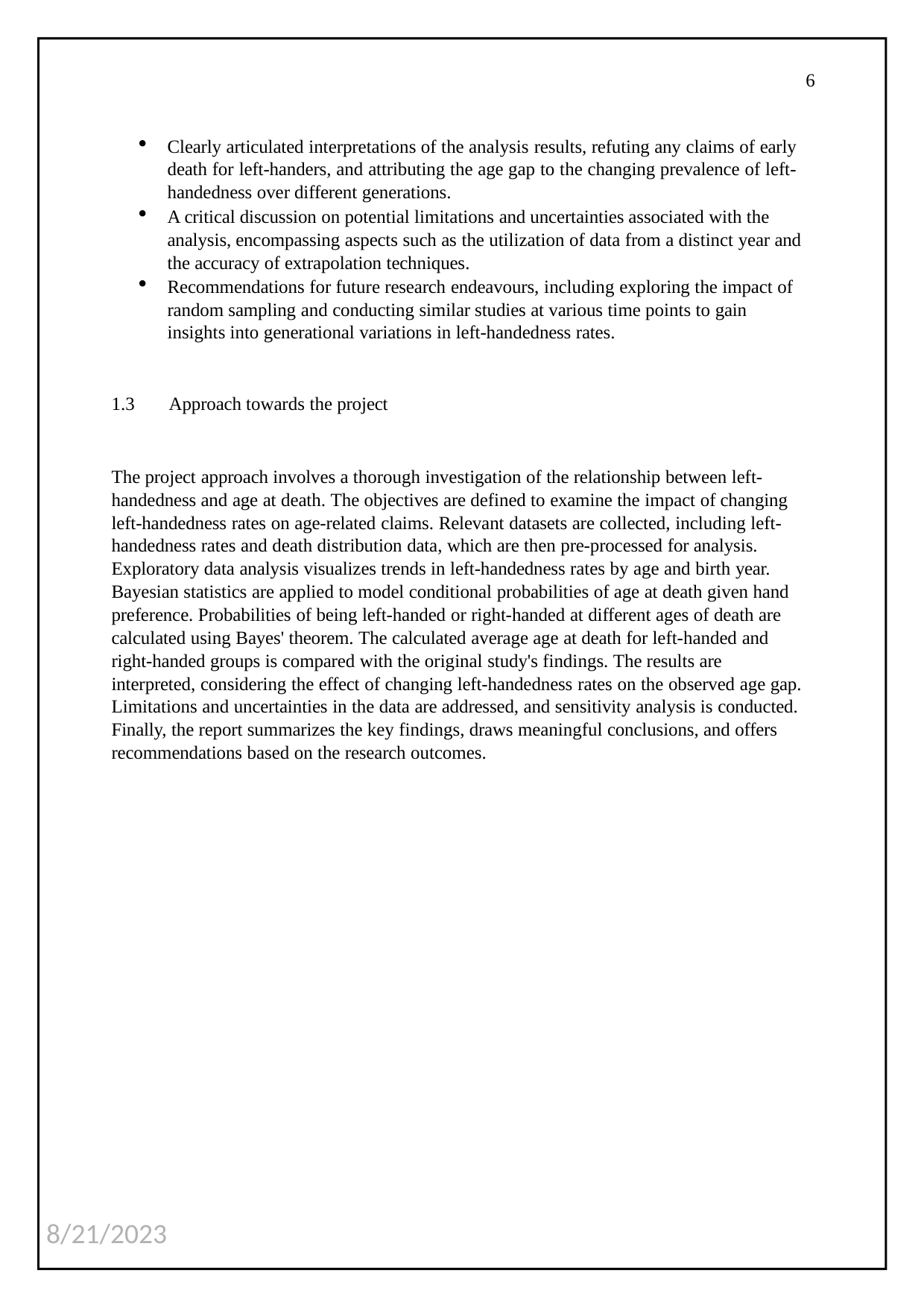

6

Clearly articulated interpretations of the analysis results, refuting any claims of early  death for left-handers, and attributing the age gap to the changing prevalence of left-  handedness over different generations.
A critical discussion on potential limitations and uncertainties associated with the  analysis, encompassing aspects such as the utilization of data from a distinct year and  the accuracy of extrapolation techniques.
Recommendations for future research endeavours, including exploring the impact of  random sampling and conducting similar studies at various time points to gain  insights into generational variations in left-handedness rates.

1.3	Approach towards the project

The project approach involves a thorough investigation of the relationship between left-  handedness and age at death. The objectives are defined to examine the impact of changing  left-handedness rates on age-related claims. Relevant datasets are collected, including left-  handedness rates and death distribution data, which are then pre-processed for analysis.
Exploratory data analysis visualizes trends in left-handedness rates by age and birth year.  Bayesian statistics are applied to model conditional probabilities of age at death given hand  preference. Probabilities of being left-handed or right-handed at different ages of death are
calculated using Bayes' theorem. The calculated average age at death for left-handed and  right-handed groups is compared with the original study's findings. The results are  interpreted, considering the effect of changing left-handedness rates on the observed age gap.  Limitations and uncertainties in the data are addressed, and sensitivity analysis is conducted.  Finally, the report summarizes the key findings, draws meaningful conclusions, and offers  recommendations based on the research outcomes.
8/21/2023
6